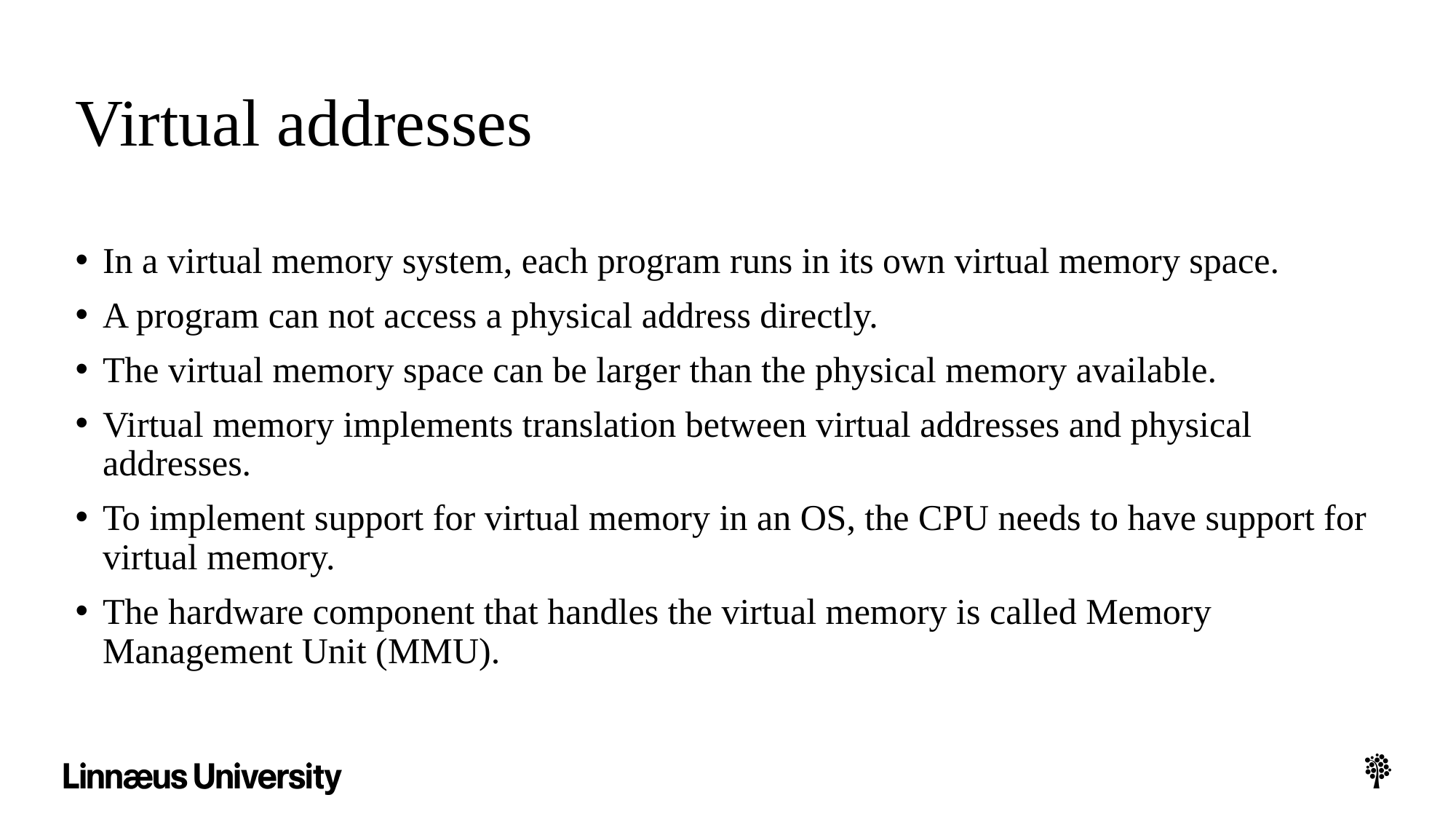

# Virtual addresses
In a virtual memory system, each program runs in its own virtual memory space.
A program can not access a physical address directly.
The virtual memory space can be larger than the physical memory available.
Virtual memory implements translation between virtual addresses and physical addresses.
To implement support for virtual memory in an OS, the CPU needs to have support for virtual memory.
The hardware component that handles the virtual memory is called Memory Management Unit (MMU).